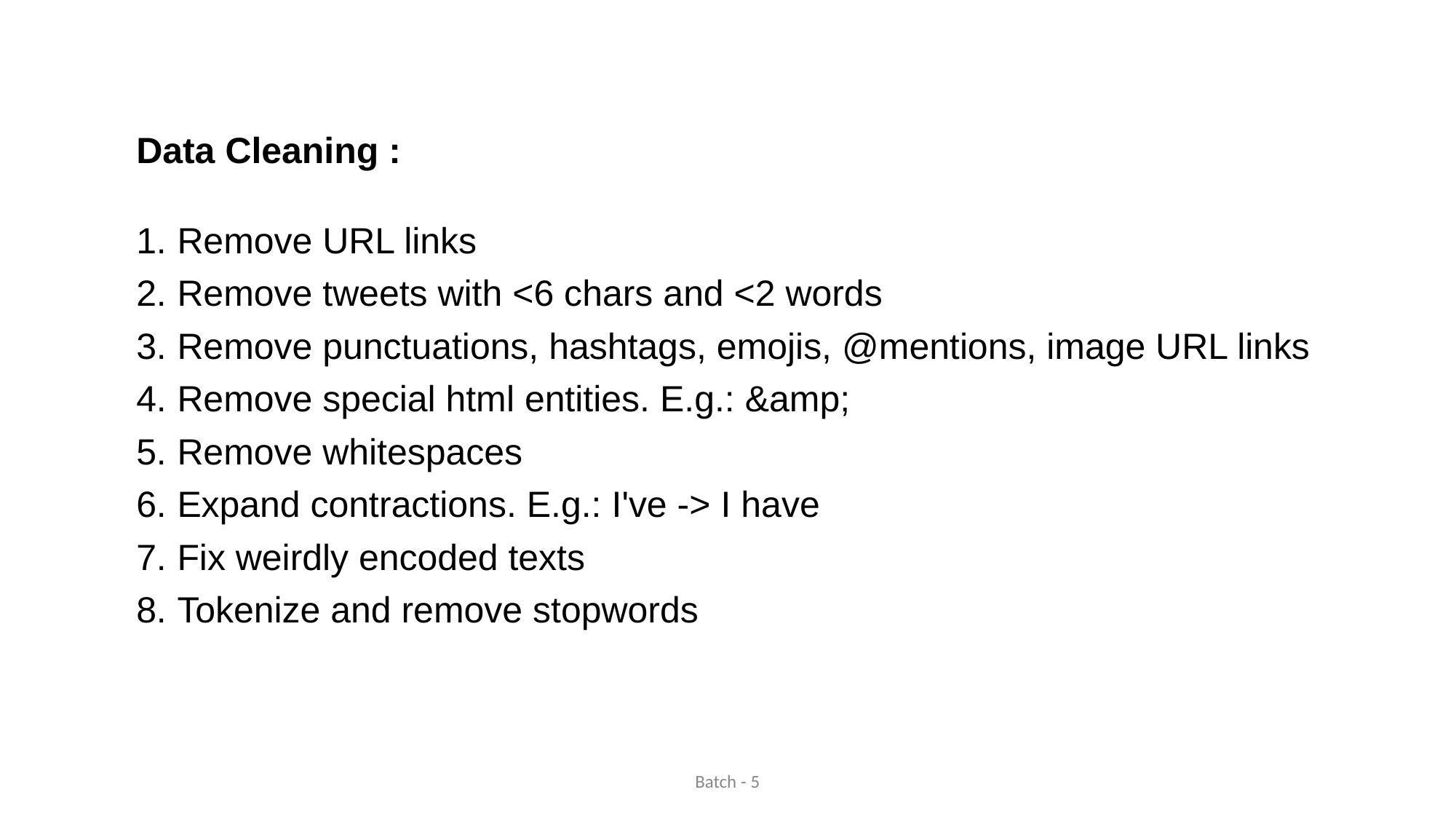

Data Cleaning :
Remove URL links
Remove tweets with <6 chars and <2 words
Remove punctuations, hashtags, emojis, @mentions, image URL links
Remove special html entities. E.g.: &amp;
Remove whitespaces
Expand contractions. E.g.: I've -> I have
Fix weirdly encoded texts
Tokenize and remove stopwords

Batch - 5